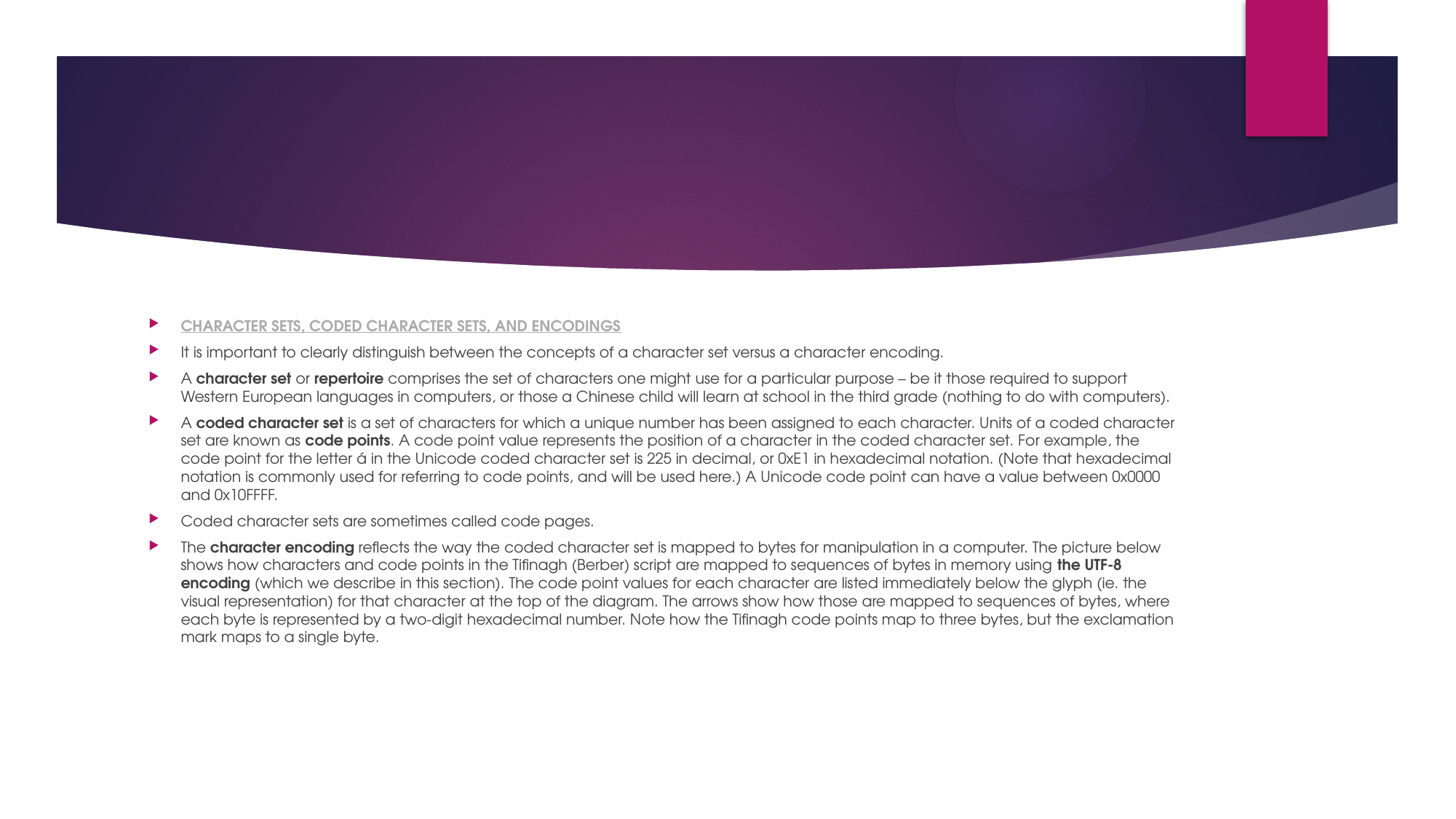

#
CHARACTER SETS, CODED CHARACTER SETS, AND ENCODINGS
It is important to clearly distinguish between the concepts of a character set versus a character encoding.
A character set or repertoire comprises the set of characters one might use for a particular purpose – be it those required to support Western European languages in computers, or those a Chinese child will learn at school in the third grade (nothing to do with computers).
A coded character set is a set of characters for which a unique number has been assigned to each character. Units of a coded character set are known as code points. A code point value represents the position of a character in the coded character set. For example, the code point for the letter á in the Unicode coded character set is 225 in decimal, or 0xE1 in hexadecimal notation. (Note that hexadecimal notation is commonly used for referring to code points, and will be used here.) A Unicode code point can have a value between 0x0000 and 0x10FFFF.
Coded character sets are sometimes called code pages.
The character encoding reflects the way the coded character set is mapped to bytes for manipulation in a computer. The picture below shows how characters and code points in the Tifinagh (Berber) script are mapped to sequences of bytes in memory using the UTF-8 encoding (which we describe in this section). The code point values for each character are listed immediately below the glyph (ie. the visual representation) for that character at the top of the diagram. The arrows show how those are mapped to sequences of bytes, where each byte is represented by a two-digit hexadecimal number. Note how the Tifinagh code points map to three bytes, but the exclamation mark maps to a single byte.